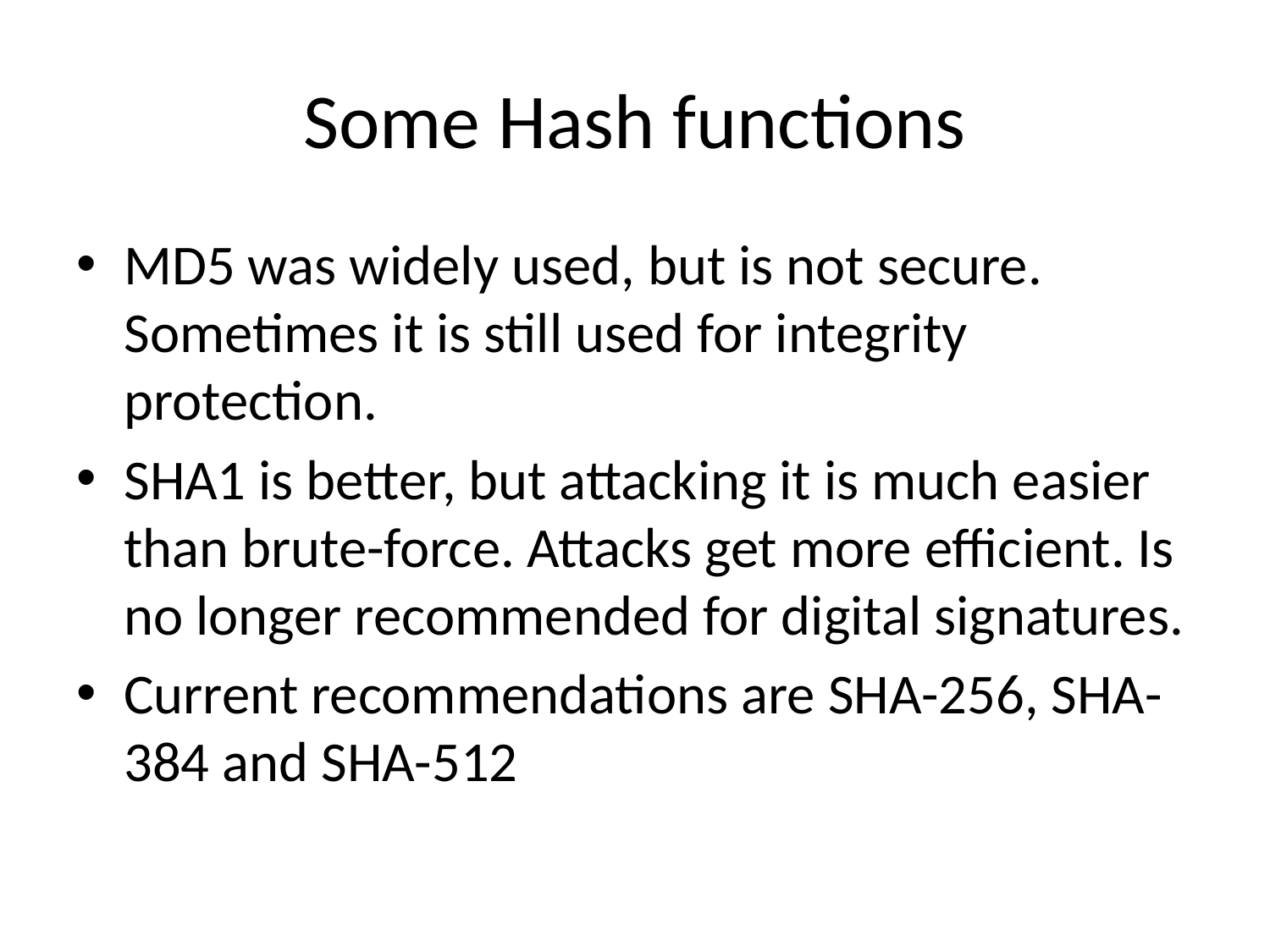

# Some Hash functions
MD5 was widely used, but is not secure. Sometimes it is still used for integrity protection.
SHA1 is better, but attacking it is much easier than brute-force. Attacks get more efficient. Is no longer recommended for digital signatures.
Current recommendations are SHA-256, SHA-384 and SHA-512